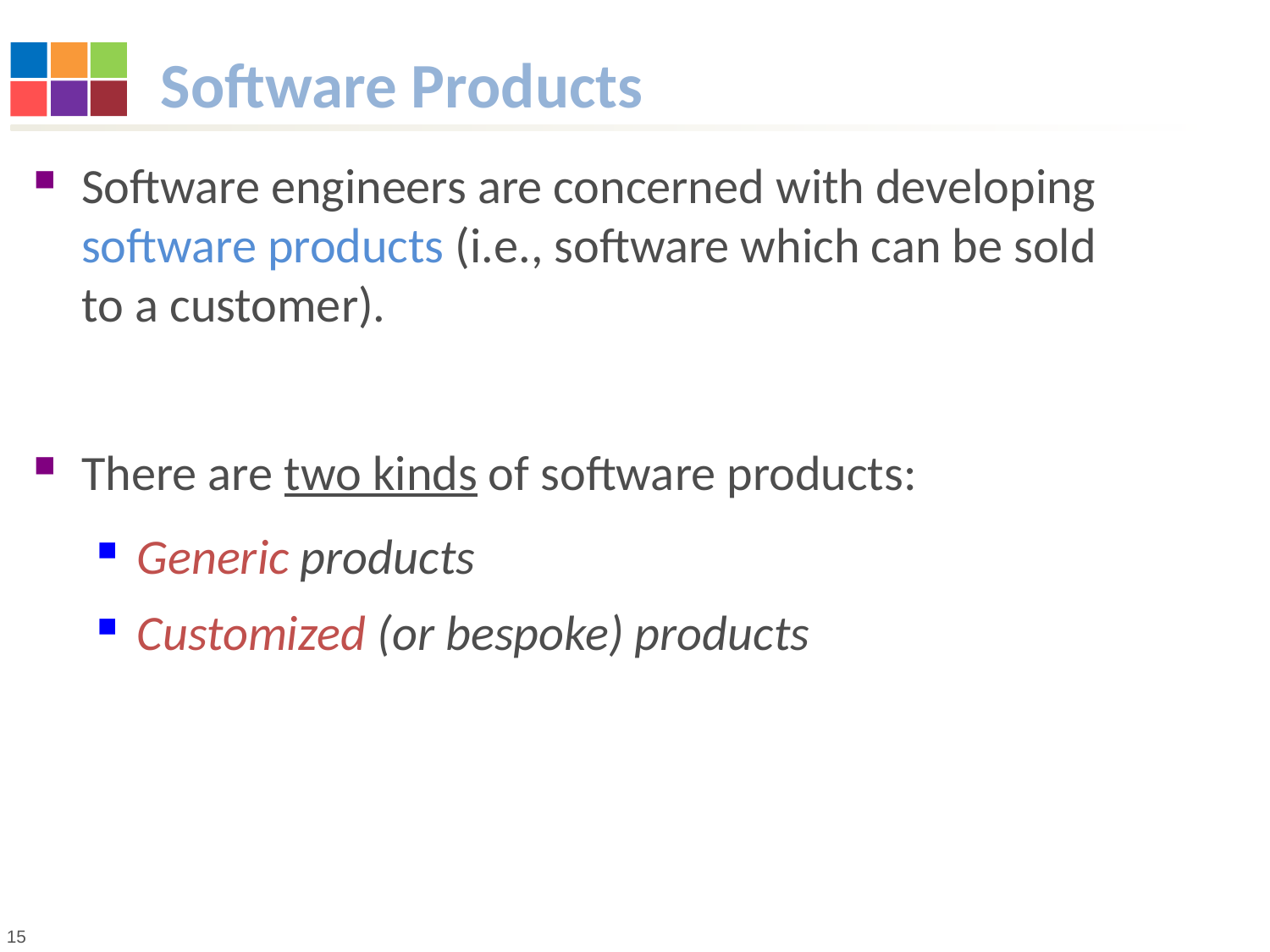

# Software Products
Software engineers are concerned with developing software products (i.e., software which can be sold to a customer).

There are two kinds of software products:
Generic products
Customized (or bespoke) products